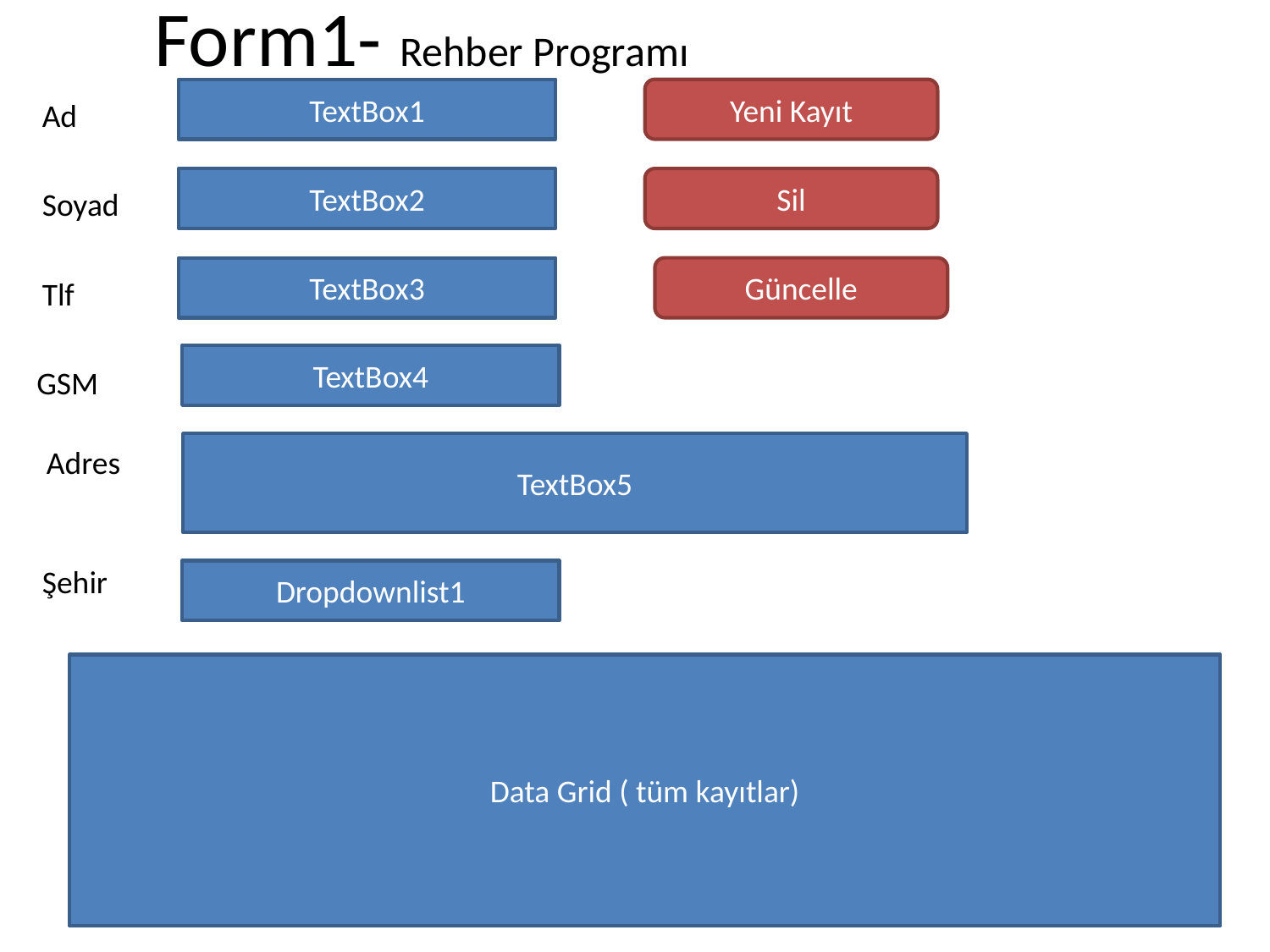

# Form1- Rehber Programı
TextBox1
Yeni Kayıt
Ad
TextBox2
Sil
Soyad
TextBox3
Güncelle
Tlf
TextBox4
GSM
TextBox5
Adres
Şehir
Dropdownlist1
Data Grid ( tüm kayıtlar)